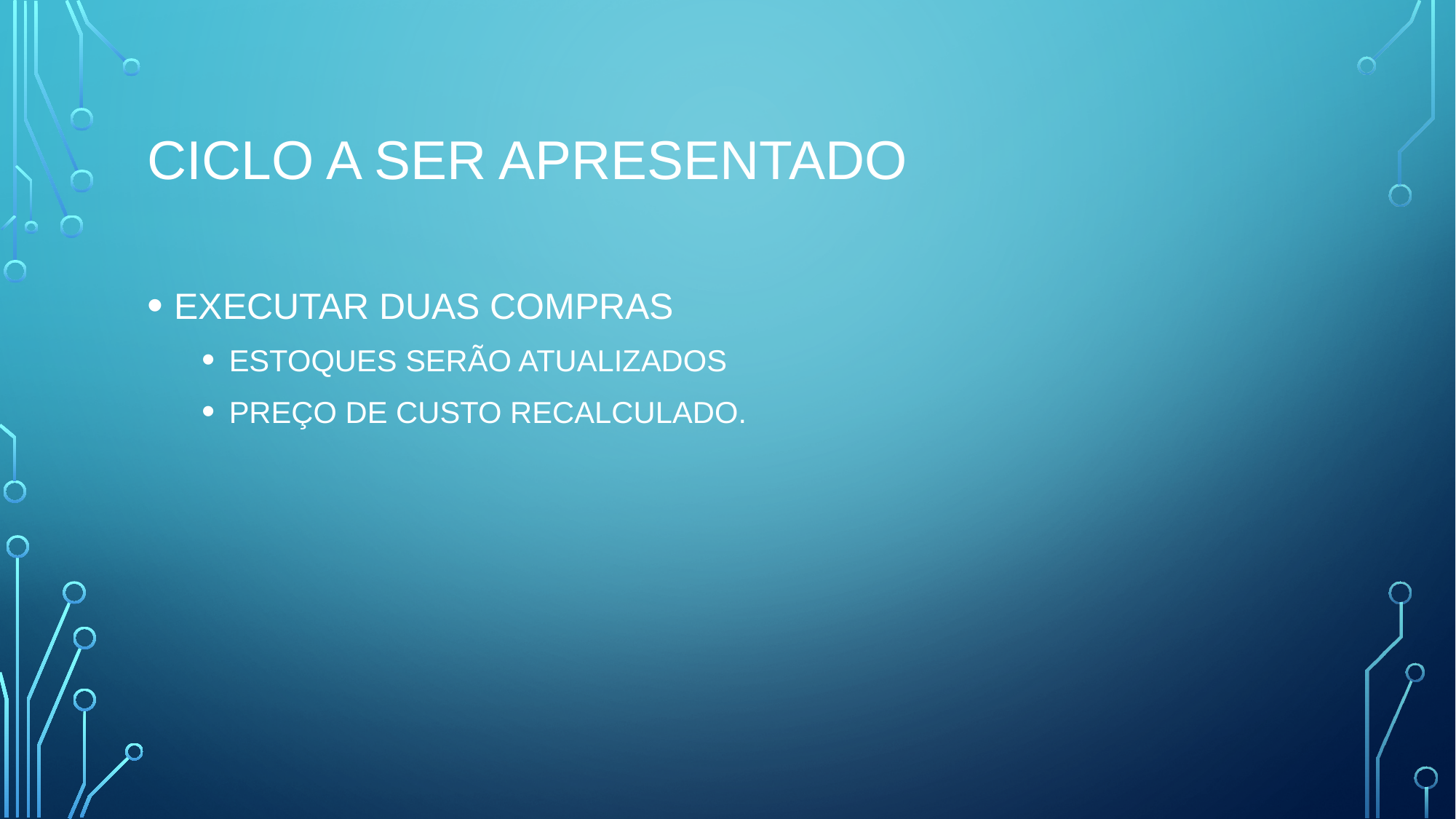

# CICLO A SER APRESENTADO
EXECUTAR DUAS COMPRAS
ESTOQUES SERÃO ATUALIZADOS
PREÇO DE CUSTO RECALCULADO.